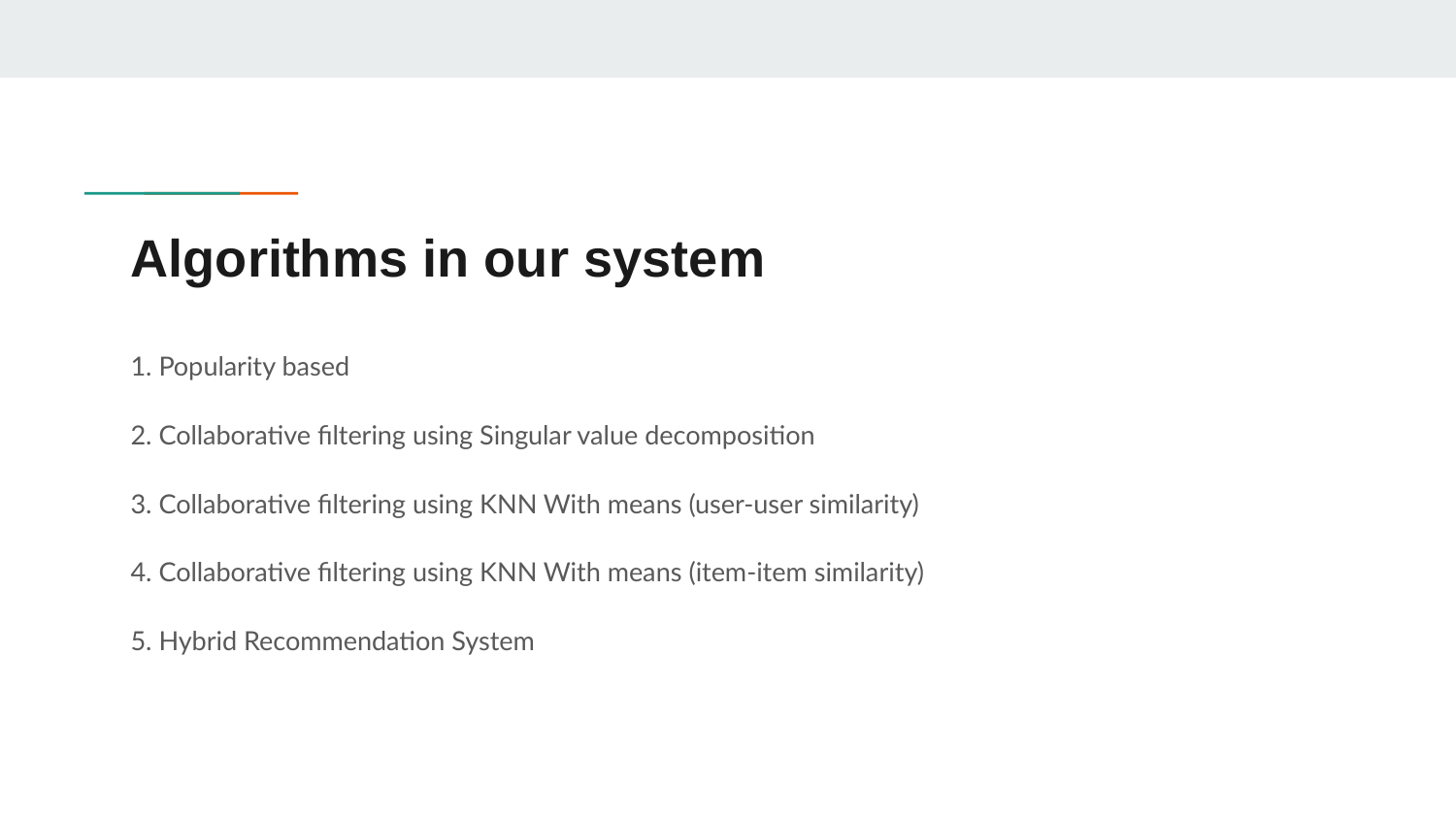

# Algorithms in our system
1. Popularity based
2. Collaborative filtering using Singular value decomposition
3. Collaborative filtering using KNN With means (user-user similarity)
4. Collaborative filtering using KNN With means (item-item similarity)
5. Hybrid Recommendation System